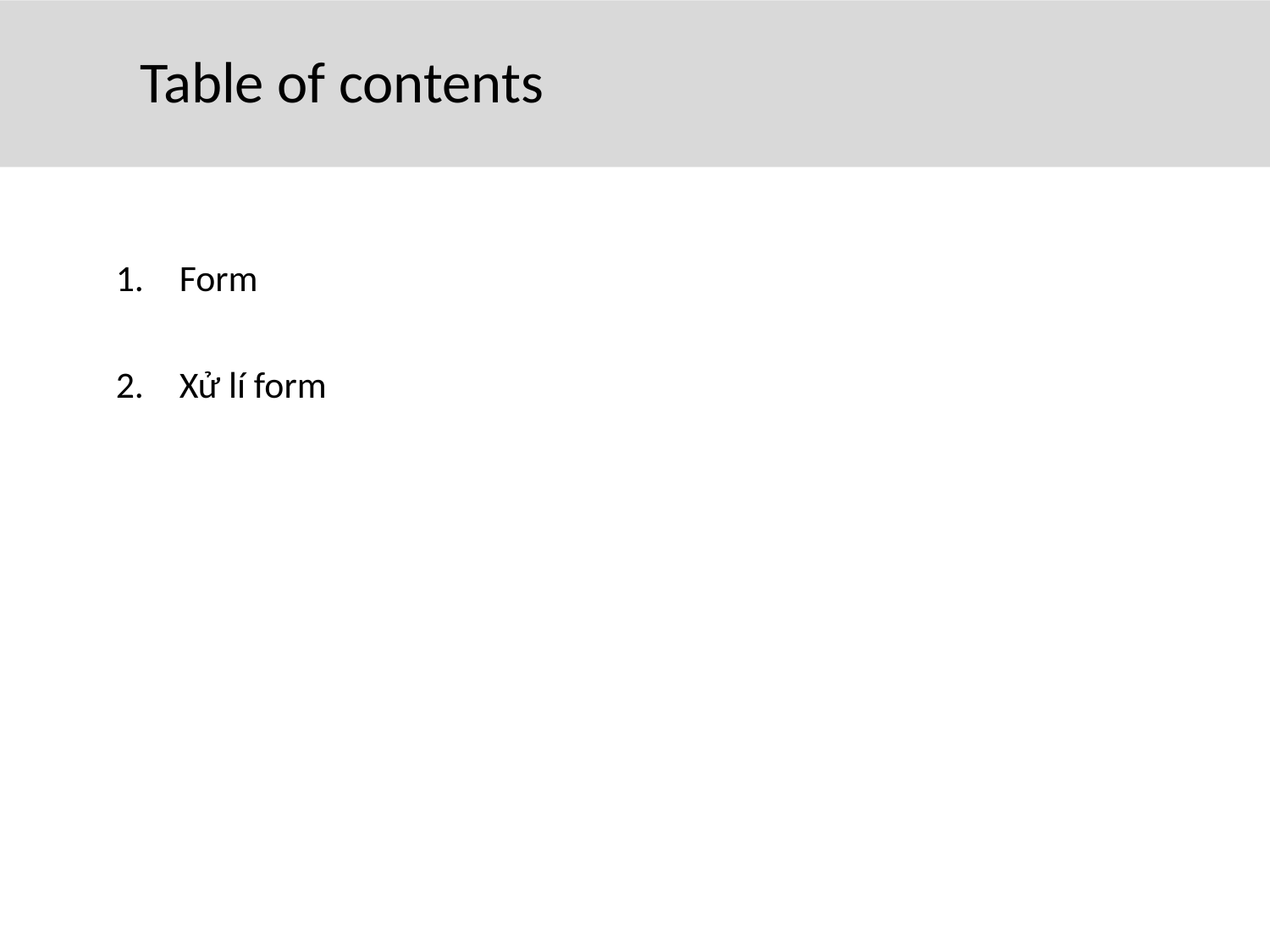

# Table of contents
Form

Xử lí form